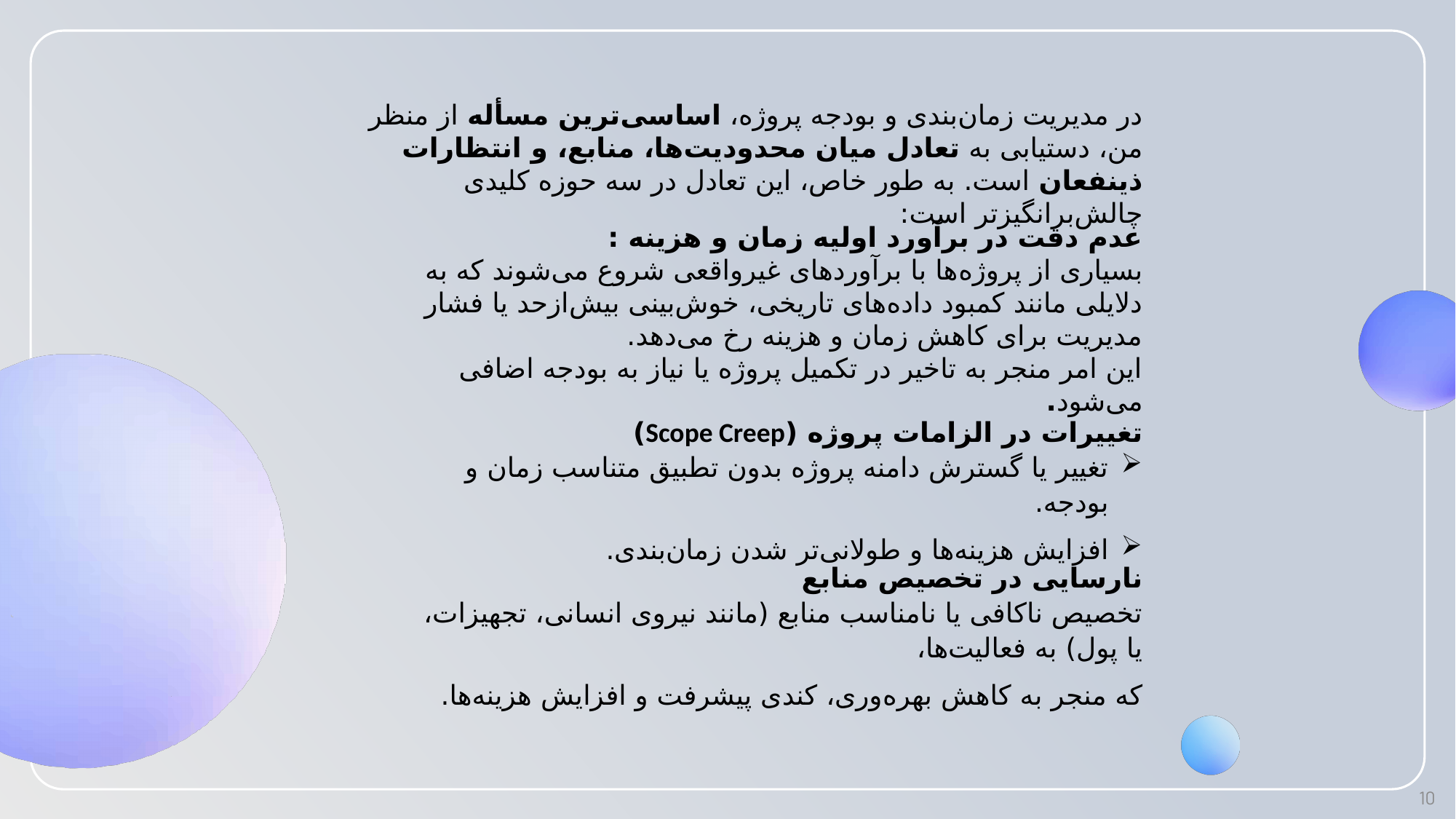

در مدیریت زمان‌بندی و بودجه پروژه، اساسی‌ترین مسأله از منظر من، دستیابی به تعادل میان محدودیت‌ها، منابع، و انتظارات ذینفعان است. به طور خاص، این تعادل در سه حوزه کلیدی چالش‌برانگیزتر است:

عدم دقت در برآورد اولیه زمان و هزینه :
بسیاری از پروژه‌ها با برآوردهای غیرواقعی شروع می‌شوند که به دلایلی مانند کمبود داده‌های تاریخی، خوش‌بینی بیش‌ازحد یا فشار مدیریت برای کاهش زمان و هزینه رخ می‌دهد.
این امر منجر به تاخیر در تکمیل پروژه یا نیاز به بودجه اضافی می‌شود.
تغییرات در الزامات پروژه (Scope Creep)
تغییر یا گسترش دامنه پروژه بدون تطبیق متناسب زمان و بودجه.
افزایش هزینه‌ها و طولانی‌تر شدن زمان‌بندی.
نارسایی در تخصیص منابع
تخصیص ناکافی یا نامناسب منابع (مانند نیروی انسانی، تجهیزات، یا پول) به فعالیت‌ها،
که منجر به کاهش بهره‌وری، کندی پیشرفت و افزایش هزینه‌ها.
10